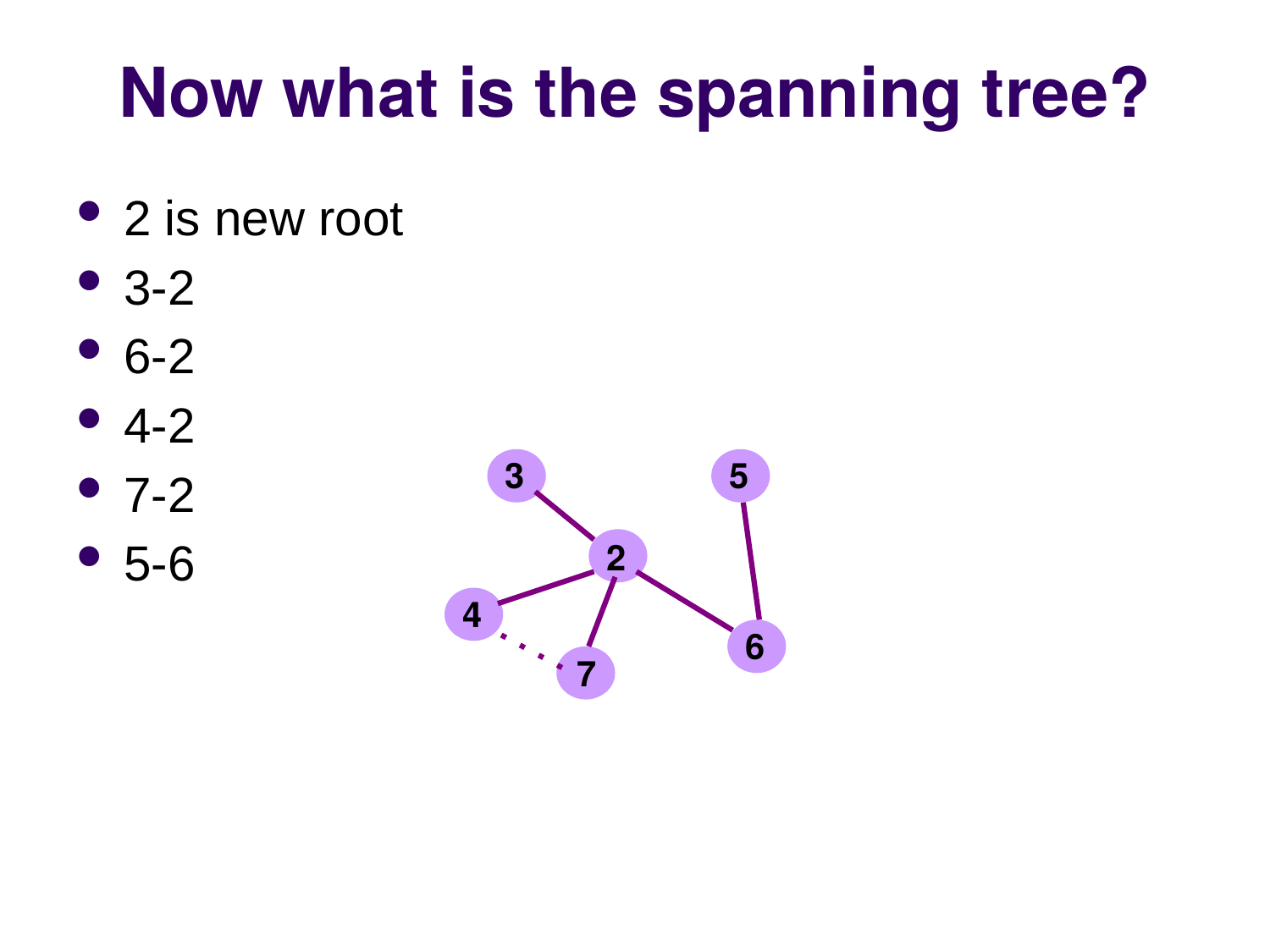

# Now what is the spanning tree?
2 is new root
3-2
6-2
4-2
7-2
5-6
3
5

2

4

6

7